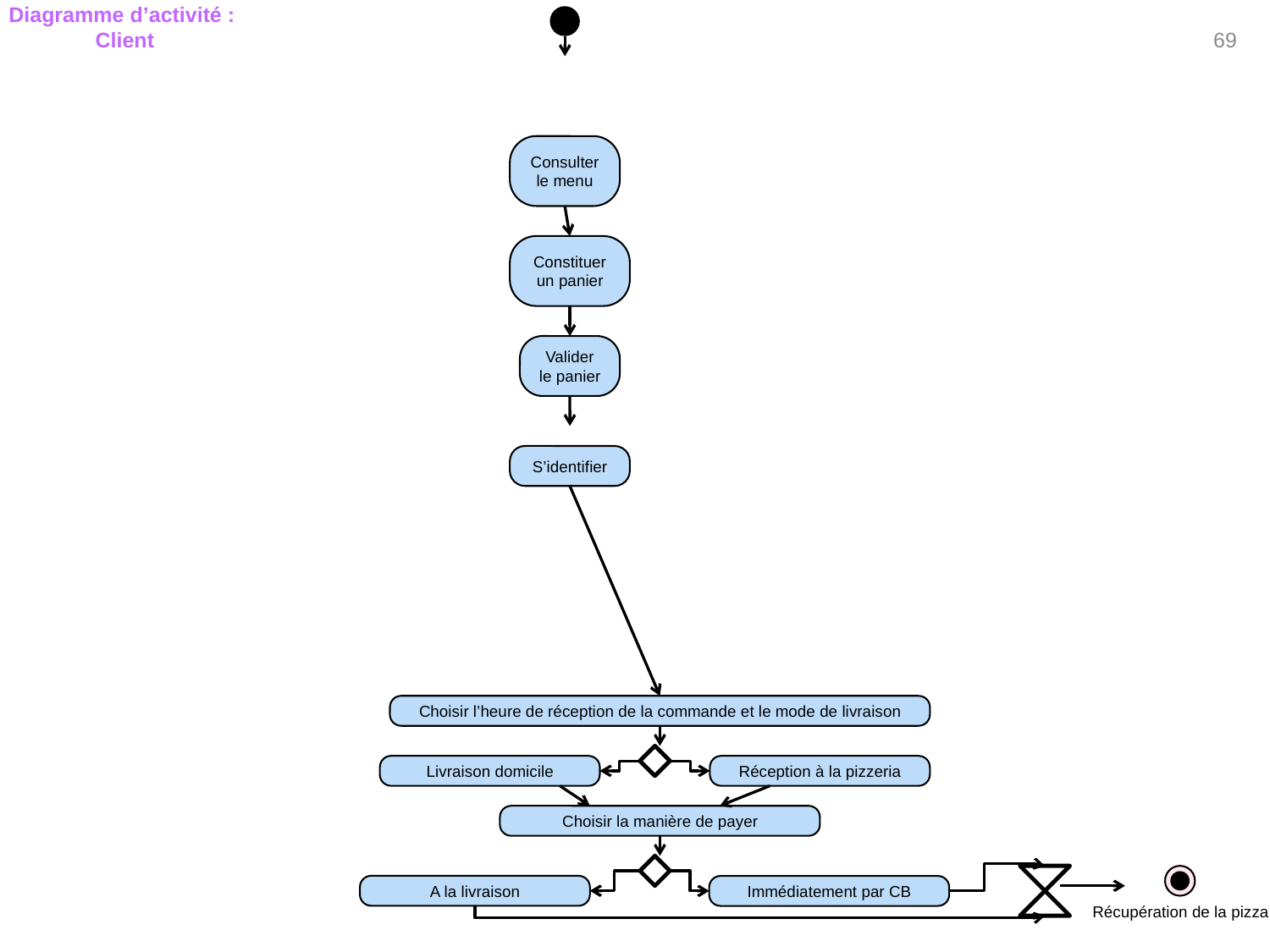

69
Diagramme d’activité :
Client

Consulter le menu
Constituer un panier
Valider le panier
S’identifier
Choisir l’heure de réception de la commande et le mode de livraison

Livraison domicile
Réception à la pizzeria
Choisir la manière de payer

A la livraison
Immédiatement par CB
Récupération de la pizza